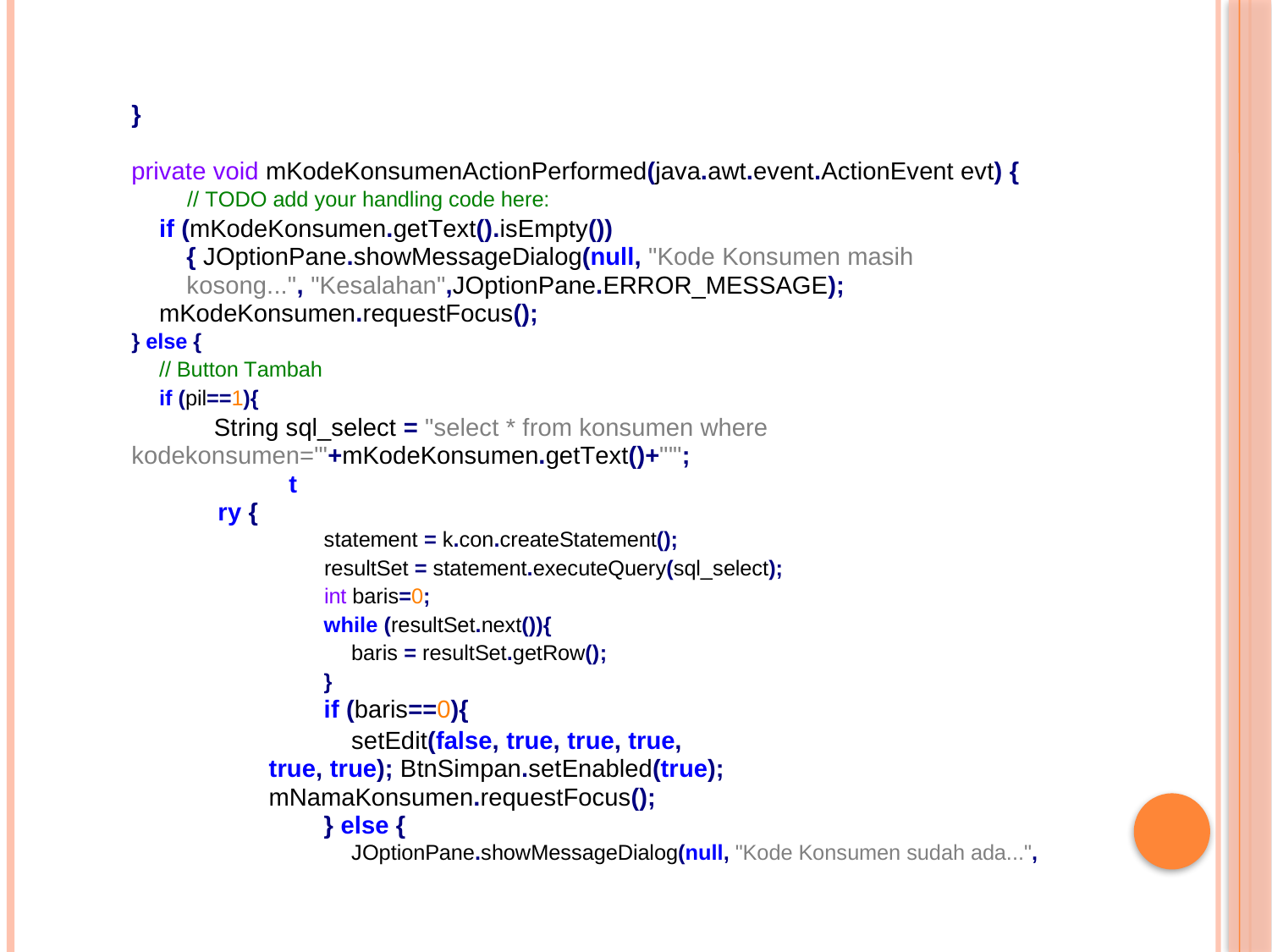

}
private void mKodeKonsumenActionPerformed(java.awt.event.ActionEvent evt) {
// TODO add your handling code here:
if (mKodeKonsumen.getText().isEmpty()){ JOptionPane.showMessageDialog(null, "Kode Konsumen masih kosong...", "Kesalahan",JOptionPane.ERROR_MESSAGE);
mKodeKonsumen.requestFocus();
} else {
// Button Tambah
if (pil==1){
String sql_select = "select * from konsumen where kodekonsumen='"+mKodeKonsumen.getText()+"'";
try {
statement = k.con.createStatement();
resultSet = statement.executeQuery(sql_select);
int baris=0;
while (resultSet.next()){
baris = resultSet.getRow();
}
if (baris==0){
setEdit(false, true, true, true, true, true); BtnSimpan.setEnabled(true); mNamaKonsumen.requestFocus();
} else {
JOptionPane.showMessageDialog(null, "Kode Konsumen sudah ada...",